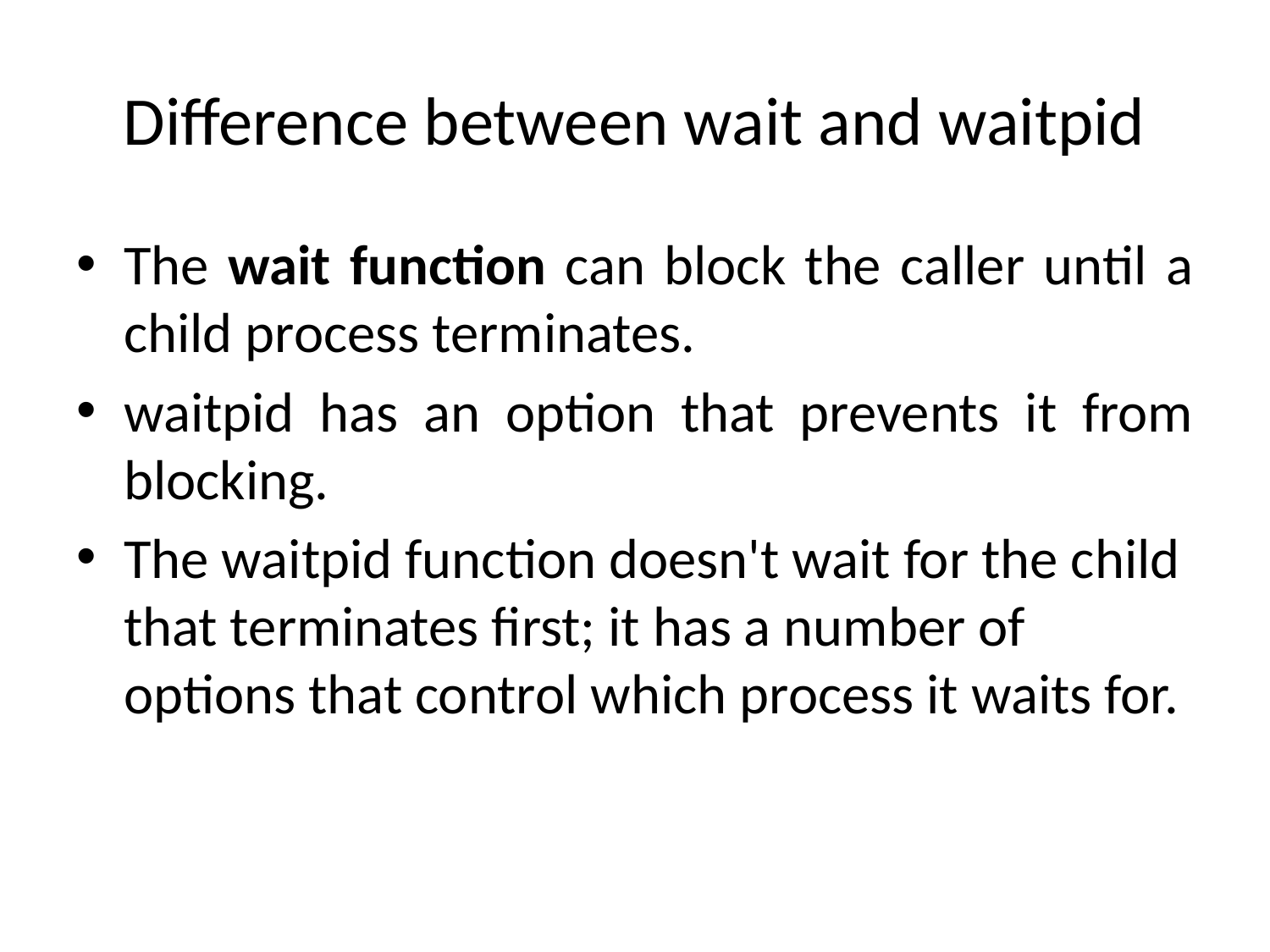

# Difference between wait and waitpid
The wait function can block the caller until a child process terminates.
waitpid has an option that prevents it from blocking.
The waitpid function doesn't wait for the child that terminates first; it has a number of options that control which process it waits for.